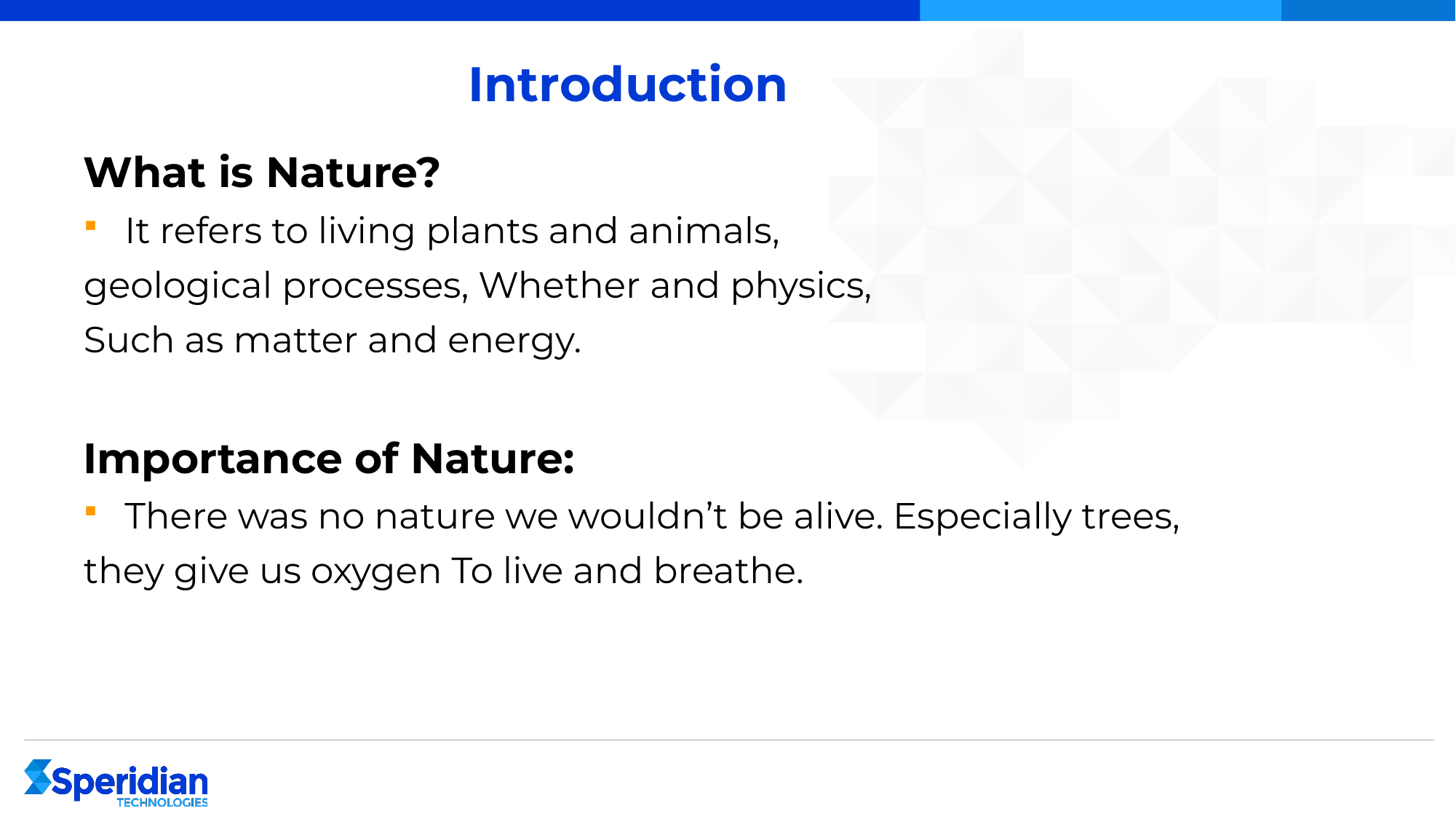

# Introduction
What is Nature?
It refers to living plants and animals,
geological processes, Whether and physics,
Such as matter and energy.

Importance of Nature:
There was no nature we wouldn’t be alive. Especially trees,
they give us oxygen To live and breathe.